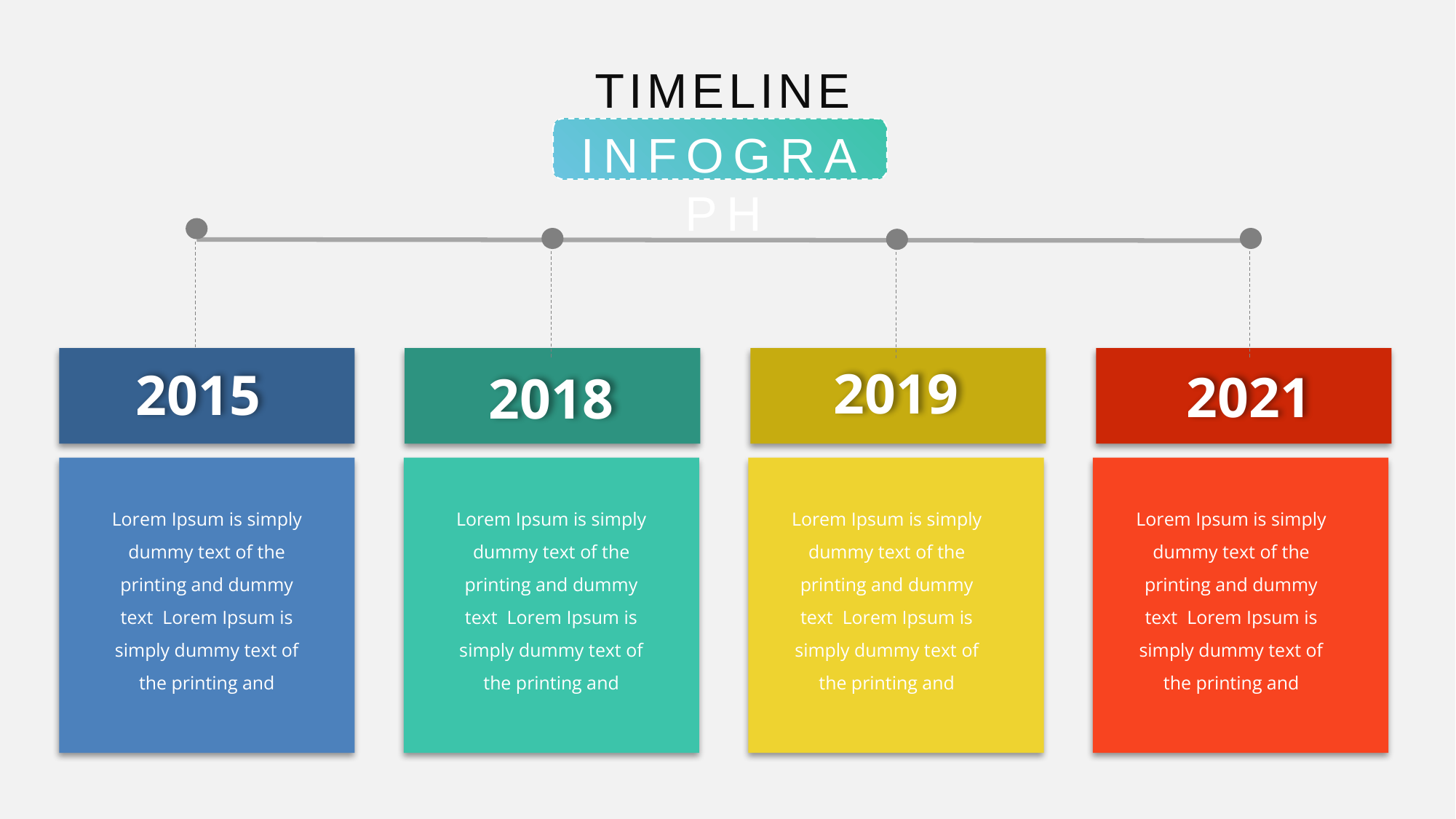

TIMELINE

INFOGRAPH

2019
2015
2021
2018

Lorem Ipsum is simply dummy text of the printing and dummy text  Lorem Ipsum is simply dummy text of the printing and
Lorem Ipsum is simply dummy text of the printing and dummy text  Lorem Ipsum is simply dummy text of the printing and
Lorem Ipsum is simply dummy text of the printing and dummy text  Lorem Ipsum is simply dummy text of the printing and
Lorem Ipsum is simply dummy text of the printing and dummy text  Lorem Ipsum is simply dummy text of the printing and